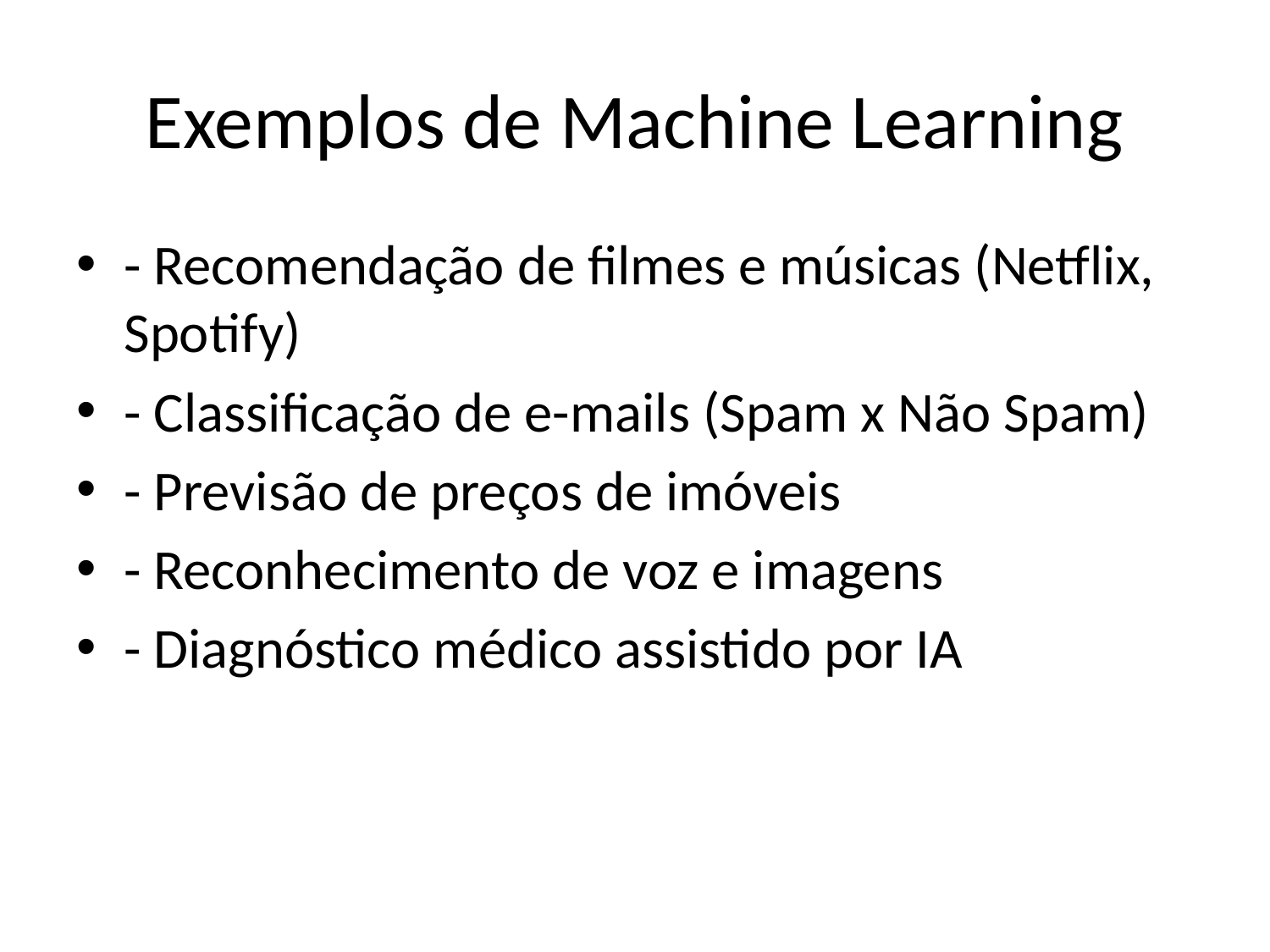

# Exemplos de Machine Learning
- Recomendação de filmes e músicas (Netflix, Spotify)
- Classificação de e-mails (Spam x Não Spam)
- Previsão de preços de imóveis
- Reconhecimento de voz e imagens
- Diagnóstico médico assistido por IA